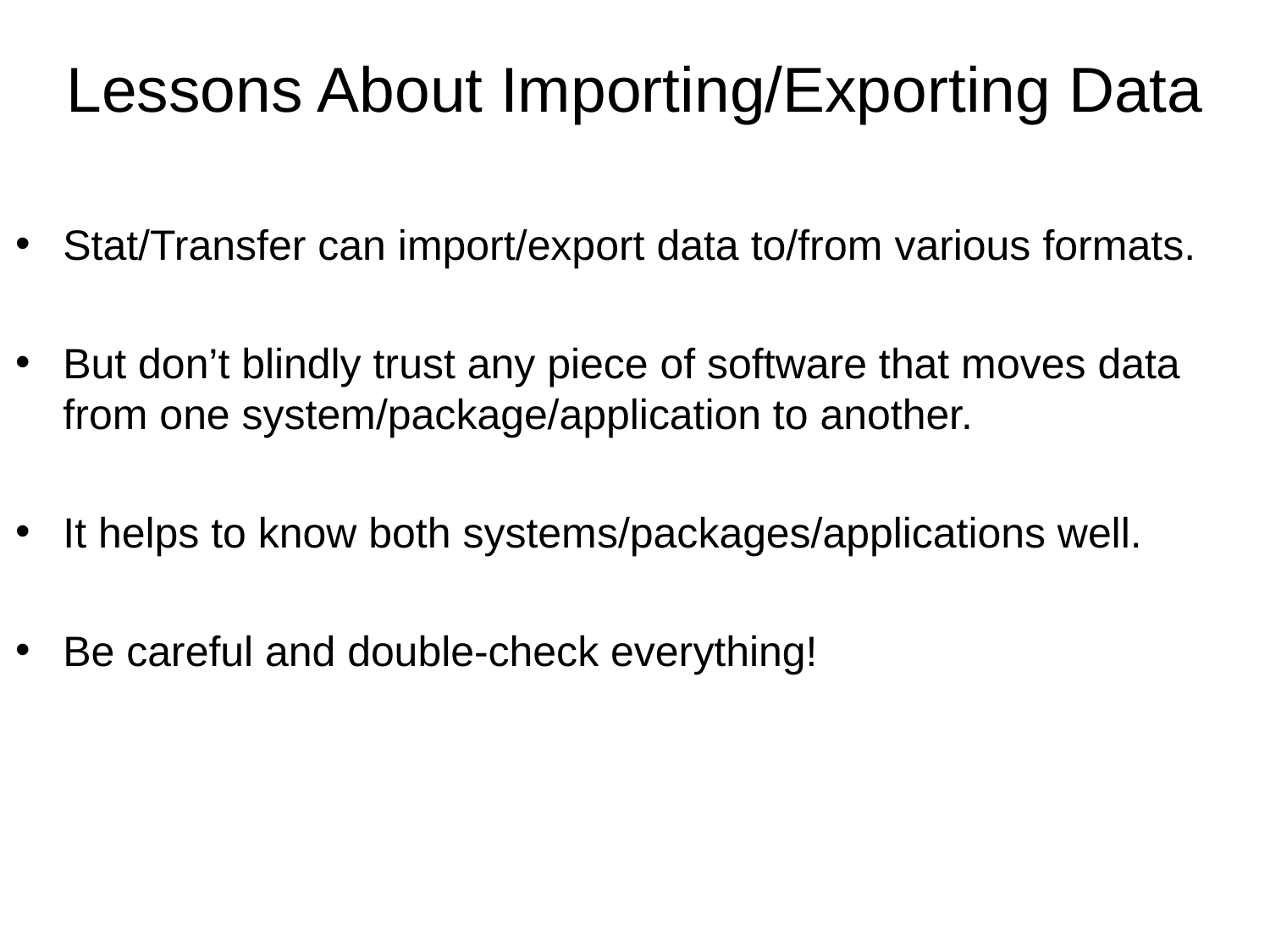

# Lessons About Importing/Exporting Data
Stat/Transfer can import/export data to/from various formats.

But don’t blindly trust any piece of software that moves data from one system/package/application to another.

It helps to know both systems/packages/applications well.

Be careful and double-check everything!